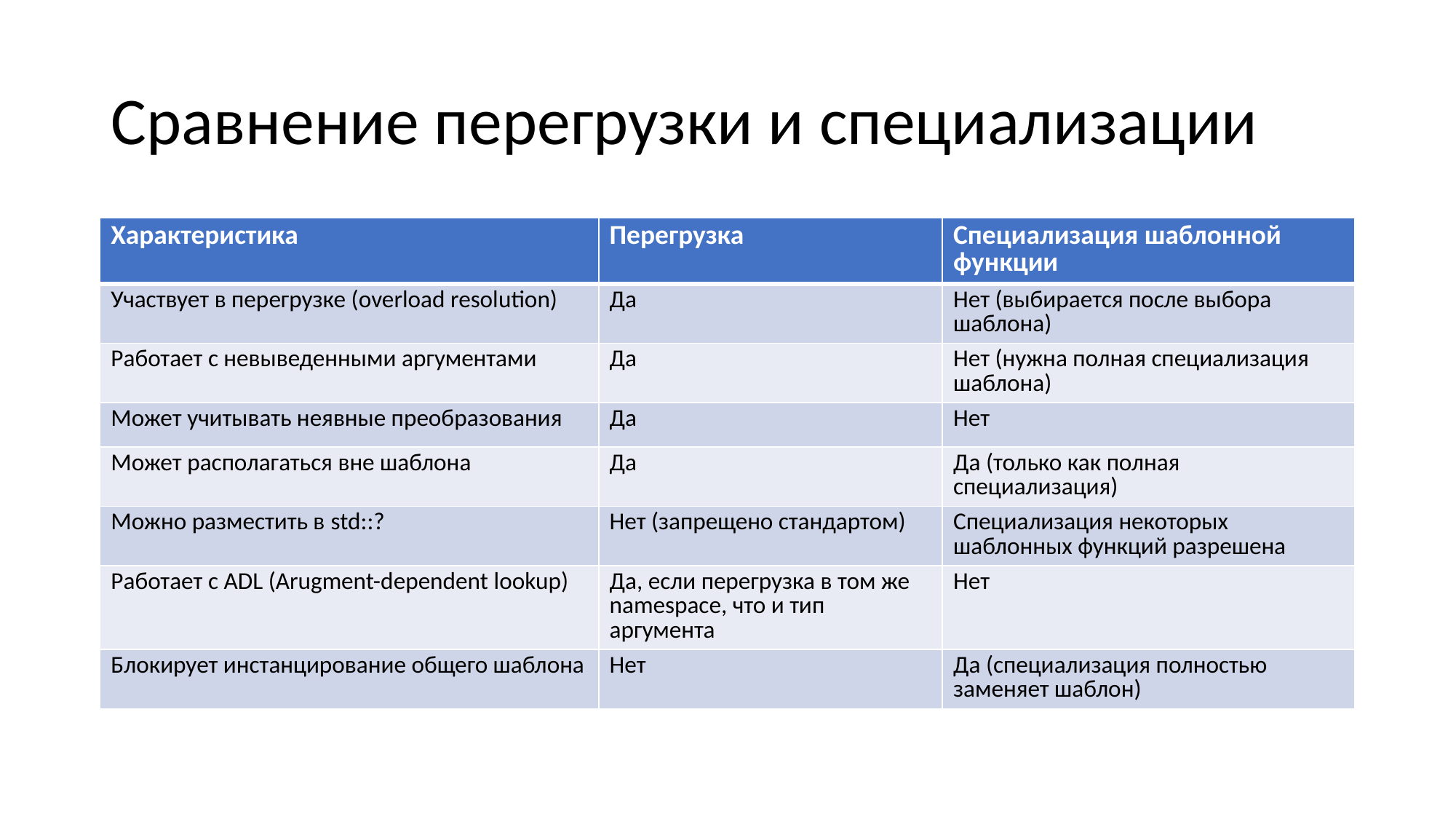

# Сравнение перегрузки и специализации
| Характеристика | Перегрузка | Специализация шаблонной функции |
| --- | --- | --- |
| Участвует в перегрузке (overload resolution) | Да | Нет (выбирается после выбора шаблона) |
| Работает с невыведенными аргументами | Да | Нет (нужна полная специализация шаблона) |
| Может учитывать неявные преобразования | Да | Нет |
| Может располагаться вне шаблона | Да | Да (только как полная специализация) |
| Можно разместить в std::? | Нет (запрещено стандартом) | Специализация некоторых шаблонных функций разрешена |
| Работает с ADL (Arugment-dependent lookup) | Да, если перегрузка в том же namespace, что и тип аргумента | Нет |
| Блокирует инстанцирование общего шаблона | Нет | Да (специализация полностью заменяет шаблон) |